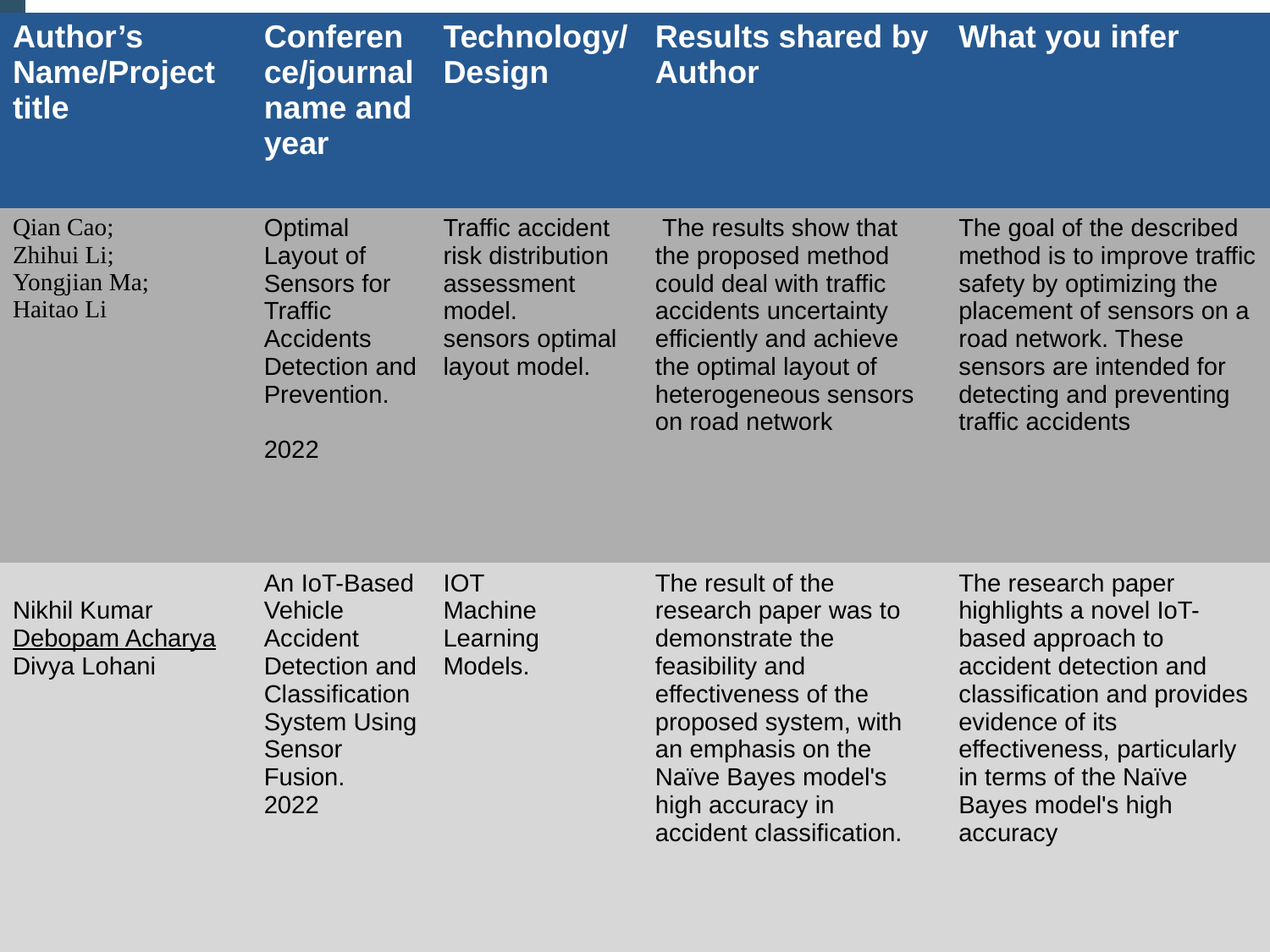

| Author’s Name/Project title | Conference/journal name and year | Technology/Design | Results shared by Author | What you infer |
| --- | --- | --- | --- | --- |
| Qian Cao;  Zhihui Li;  Yongjian Ma;  Haitao Li | Optimal Layout of Sensors for Traffic Accidents Detection and Prevention. 2022 | Traffic accident risk distribution assessment model. sensors optimal layout model. | The results show that the proposed method could deal with traffic accidents uncertainty efficiently and achieve the optimal layout of heterogeneous sensors on road network | The goal of the described method is to improve traffic safety by optimizing the placement of sensors on a road network. These sensors are intended for detecting and preventing traffic accidents |
| Nikhil Kumar Debopam Acharya Divya Lohani | An IoT-Based Vehicle Accident Detection and Classification System Using Sensor Fusion. 2022 | IOT Machine Learning Models. | The result of the research paper was to demonstrate the feasibility and effectiveness of the proposed system, with an emphasis on the Naïve Bayes model's high accuracy in accident classification. | The research paper highlights a novel IoT-based approach to accident detection and classification and provides evidence of its effectiveness, particularly in terms of the Naïve Bayes model's high accuracy |
8